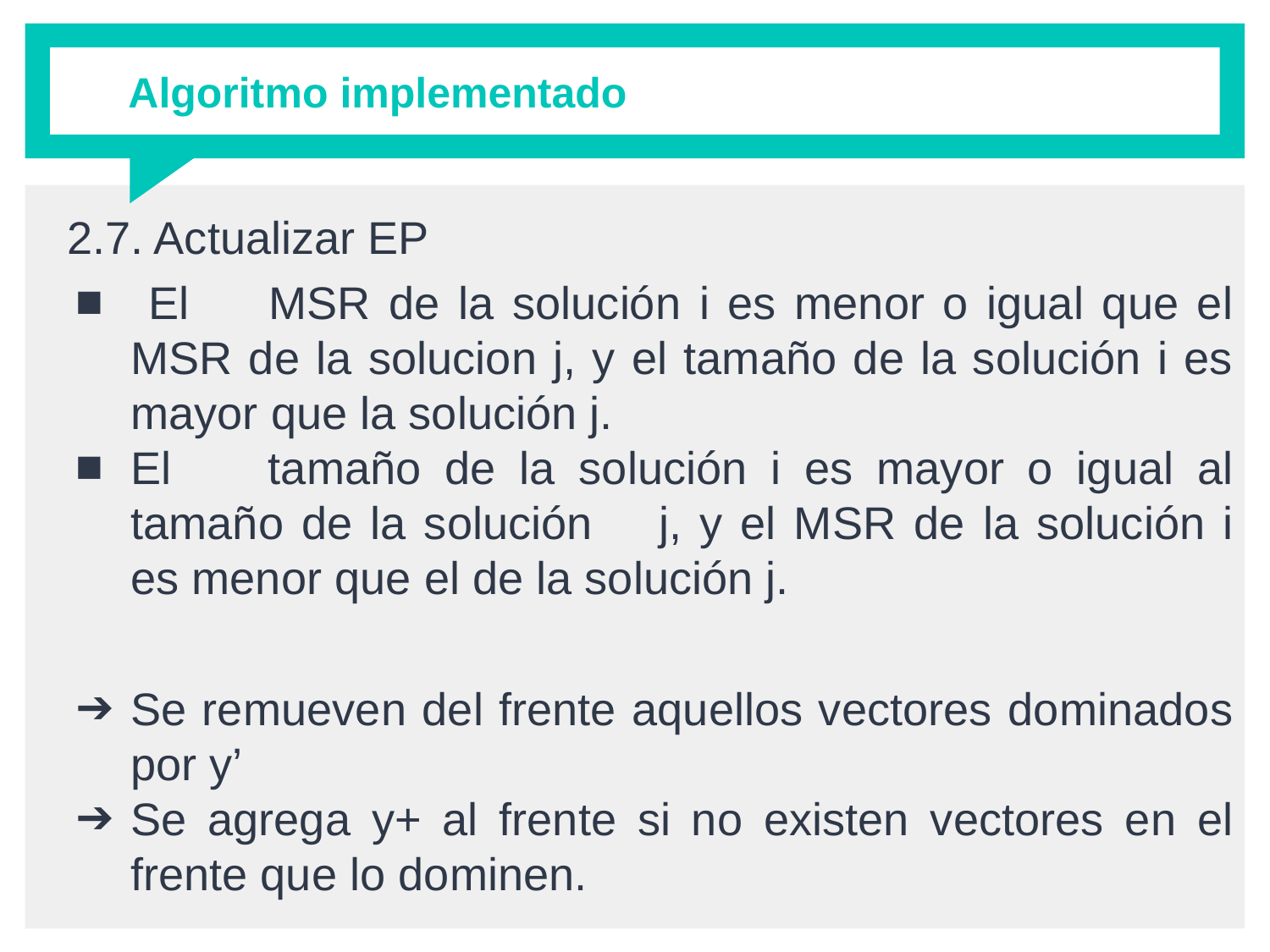

# Algoritmo implementado
2.7. Actualizar EP
 El 	MSR de la solución i es menor o igual que el MSR de la solucion j, y el tamaño de la solución i es mayor que la solución j.
El 	tamaño de la solución i es mayor o igual al tamaño de la solución 	j, y el MSR de la solución i es menor que el de la solución j.

Se remueven del frente aquellos vectores dominados por y’
Se agrega y+ al frente si no existen vectores en el frente que lo dominen.